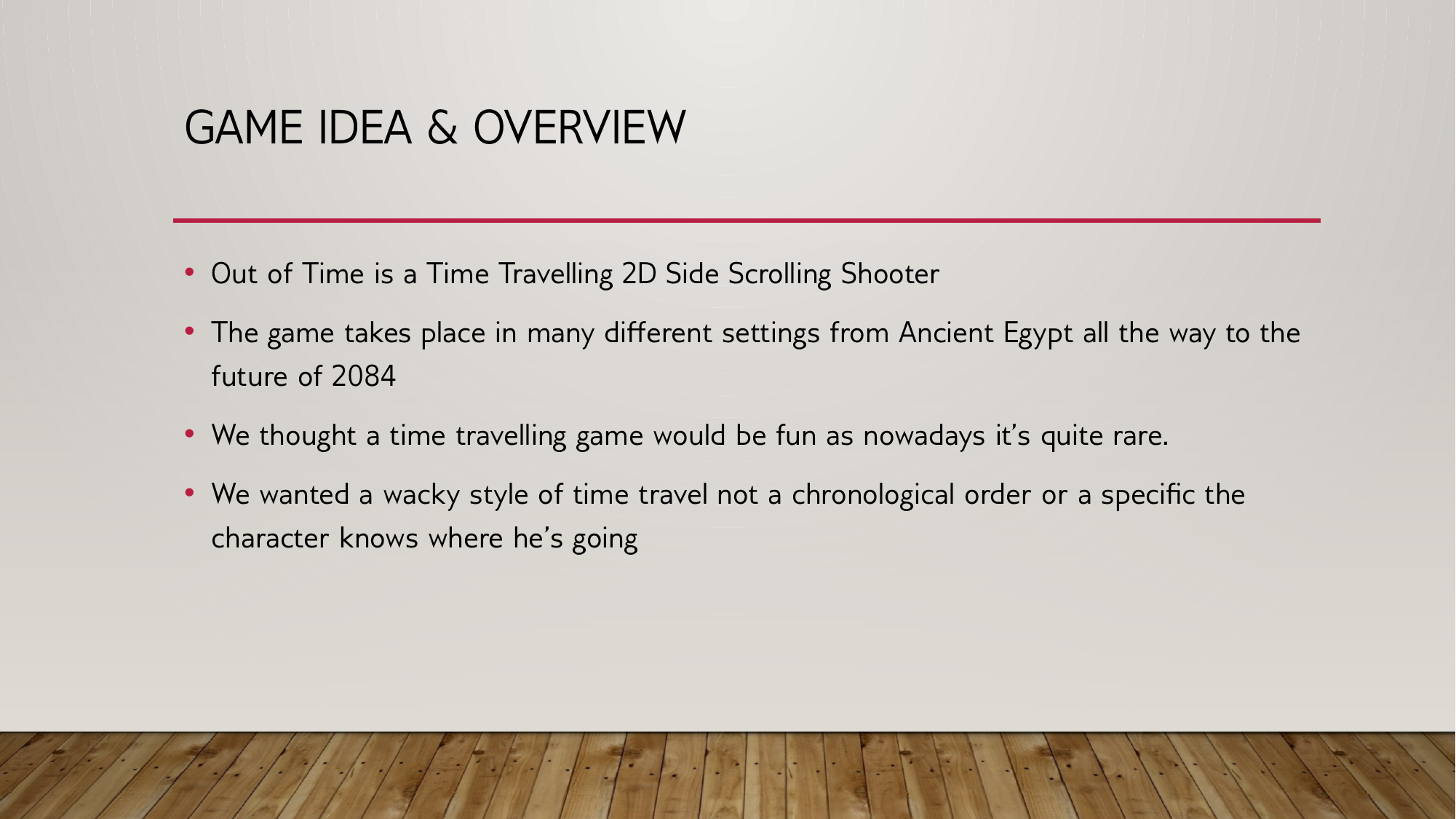

# Game idea & Overview
Out of Time is a Time Travelling 2D Side Scrolling Shooter
The game takes place in many different settings from Ancient Egypt all the way to the future of 2084
We thought a time travelling game would be fun as nowadays it’s quite rare.
We wanted a wacky style of time travel not a chronological order or a specific the character knows where he’s going